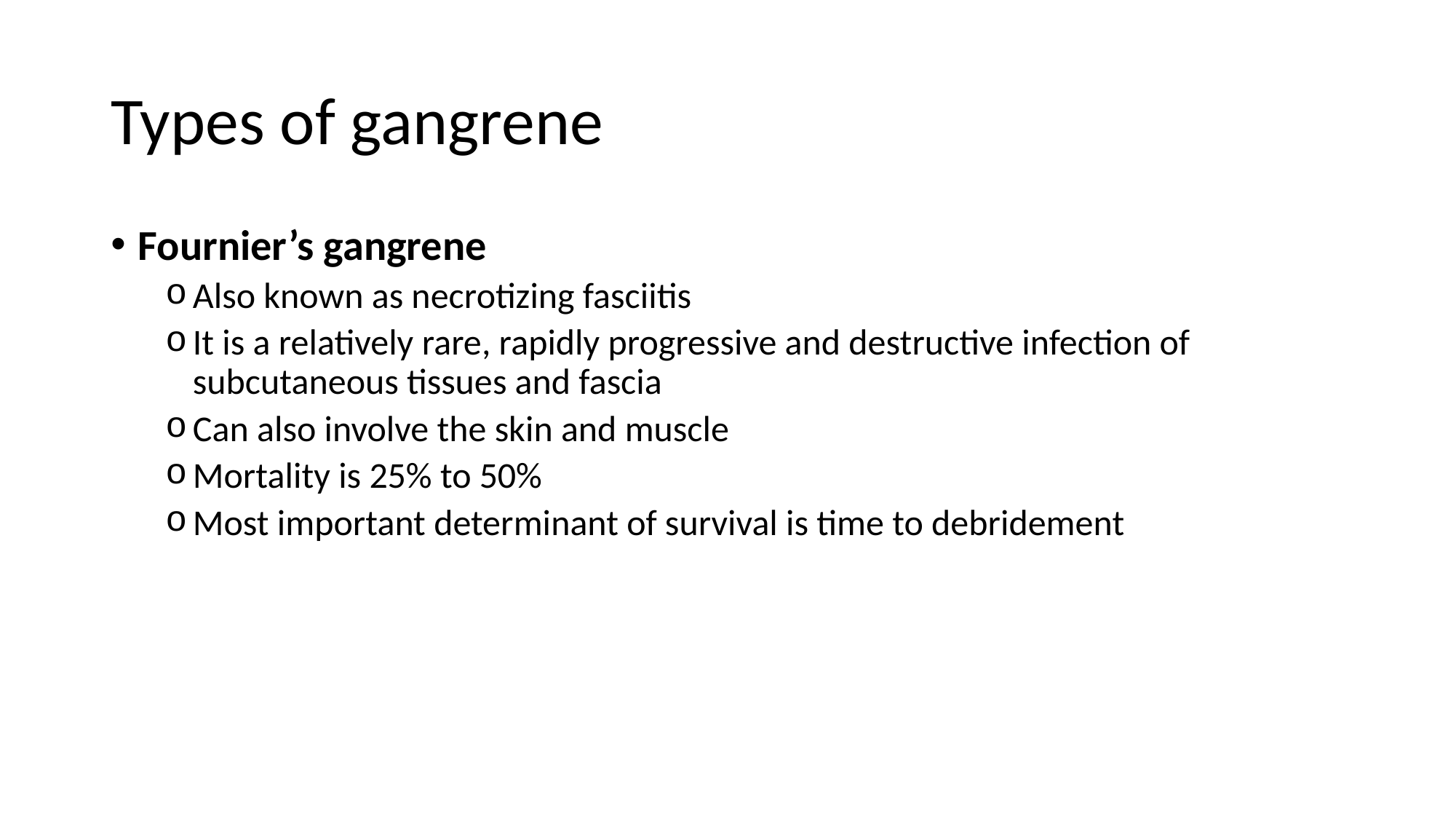

# Types of gangrene
Fournier’s gangrene
Also known as necrotizing fasciitis
It is a relatively rare, rapidly progressive and destructive infection of subcutaneous tissues and fascia
Can also involve the skin and muscle
Mortality is 25% to 50%
Most important determinant of survival is time to debridement